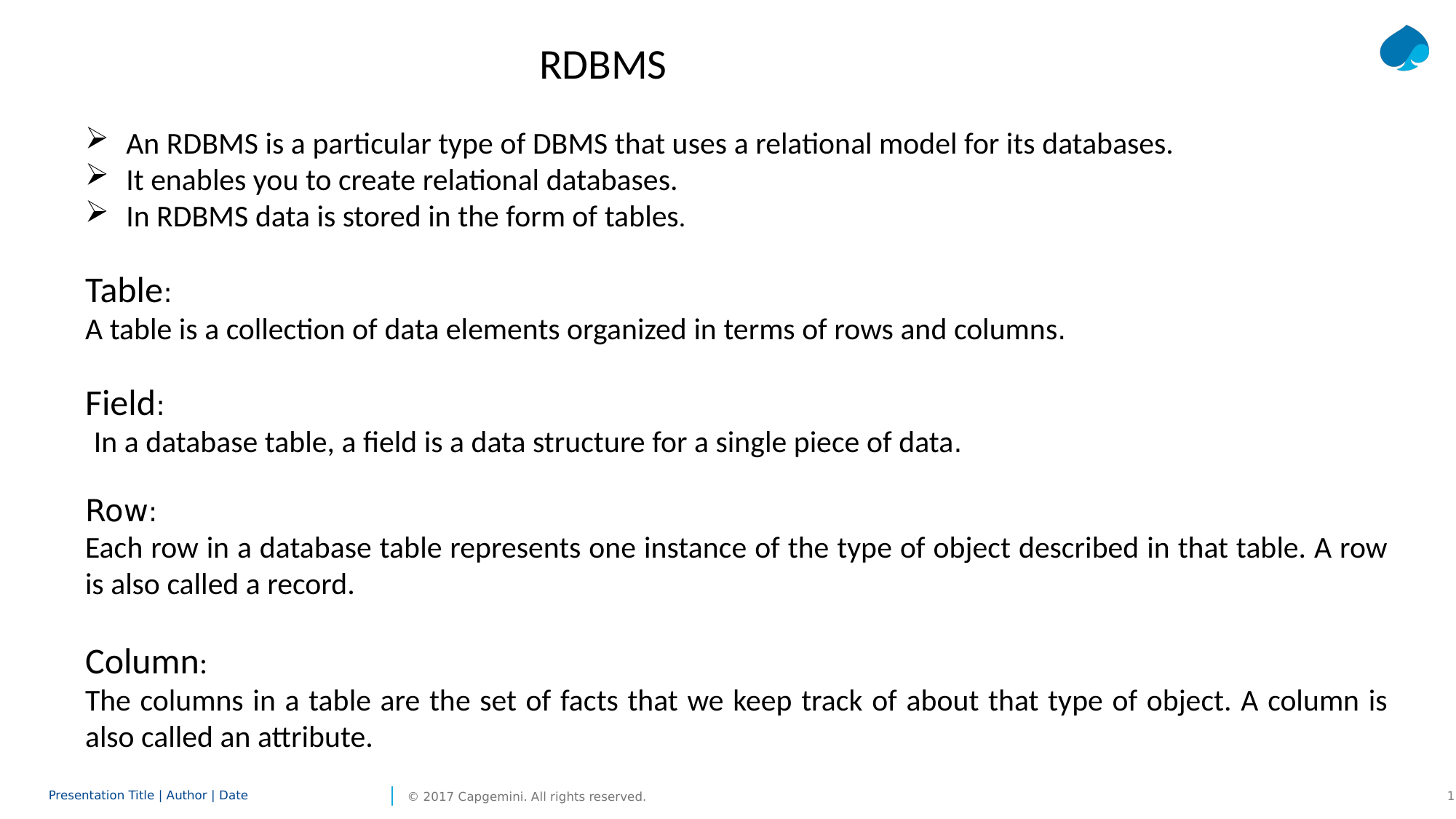

RDBMS

An RDBMS is a particular type of DBMS that uses a relational model for its databases.
It enables you to create relational databases.
In RDBMS data is stored in the form of tables.

Table:
A table is a collection of data elements organized in terms of rows and columns.

Field:
 In a database table, a field is a data structure for a single piece of data.

Row:
Each row in a database table represents one instance of the type of object described in that table. A row is also called a record.

Column:
The columns in a table are the set of facts that we keep track of about that type of object. A column is also called an attribute.